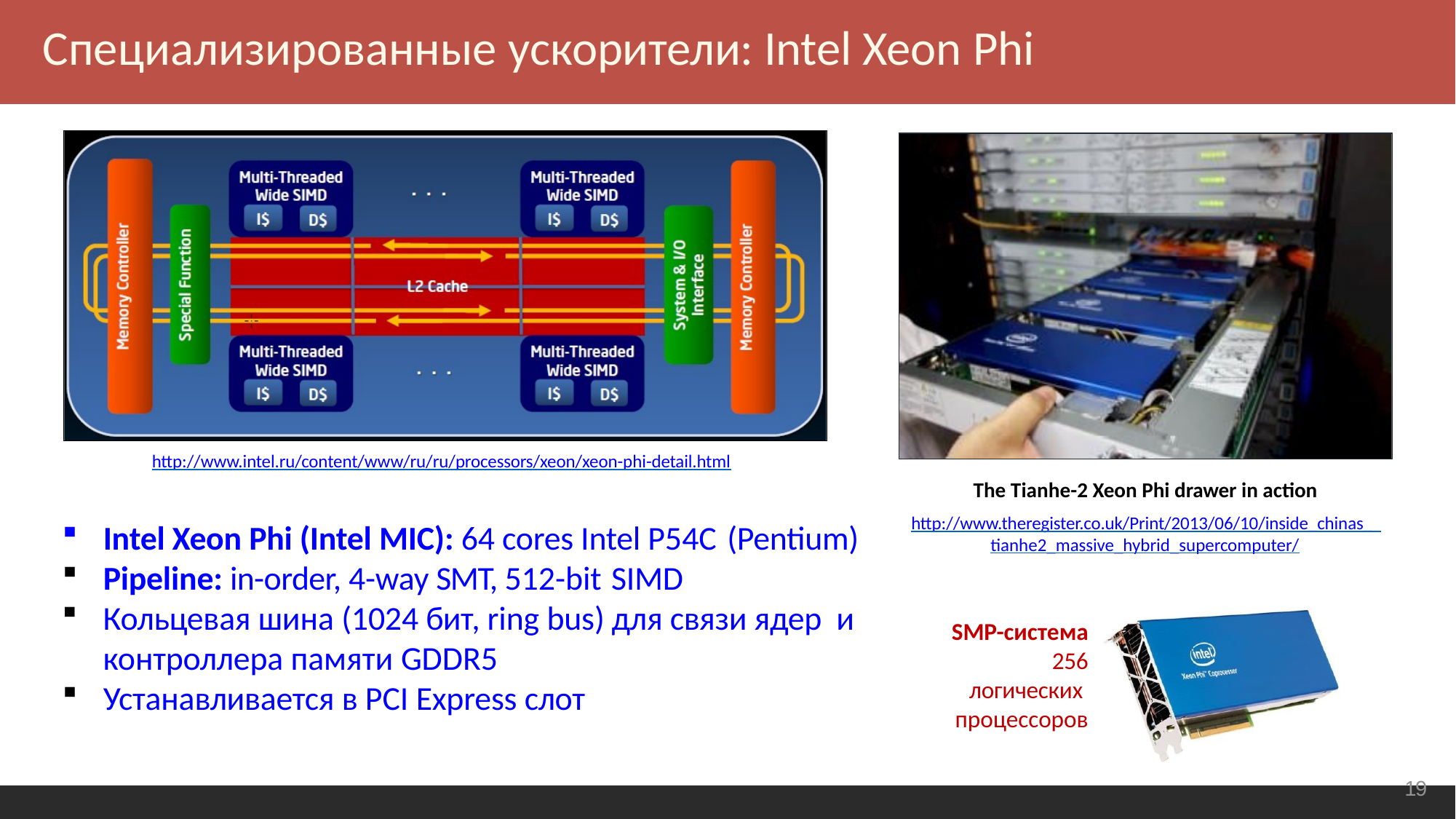

Специализированные ускорители: Intel Xeon Phi

http://www.intel.ru/content/www/ru/ru/processors/xeon/xeon-phi-detail.html
The Tianhe-2 Xeon Phi drawer in action
Intel Xeon Phi (Intel MIC): 64 cores Intel P54C (Pentium)
Pipeline: in-order, 4-way SMT, 512-bit SIMD
Кольцевая шина (1024 бит, ring bus) для связи ядер  и контроллера памяти GDDR5
Устанавливается в PCI Express слот
http://www.theregister.co.uk/Print/2013/06/10/inside_chinas_  tianhe2_massive_hybrid_supercomputer/

SMP-система  256 логических  процессоров
19